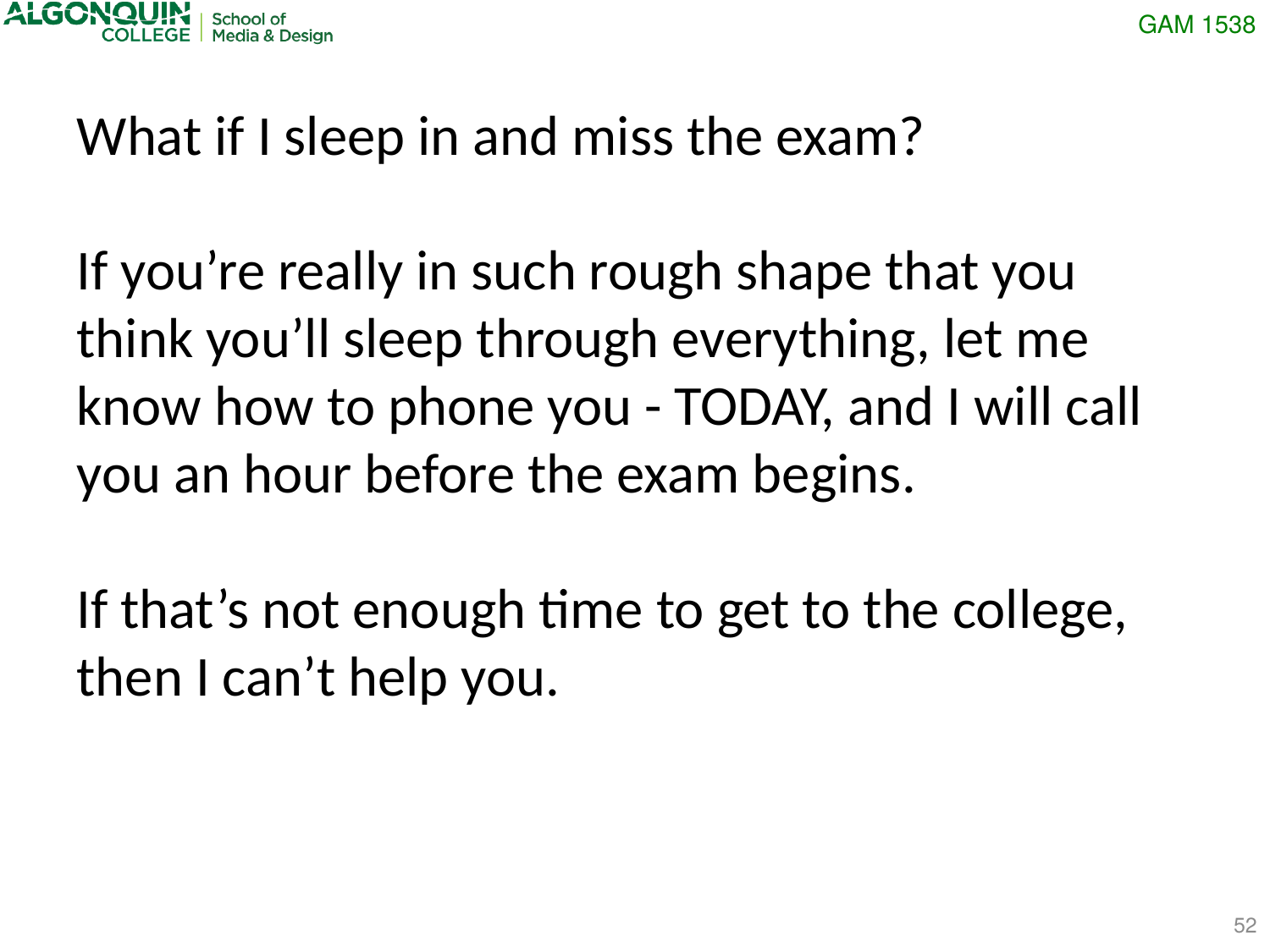

What if I sleep in and miss the exam?

If you’re really in such rough shape that you think you’ll sleep through everything, let me know how to phone you - TODAY, and I will call you an hour before the exam begins.

If that’s not enough time to get to the college, then I can’t help you.
52